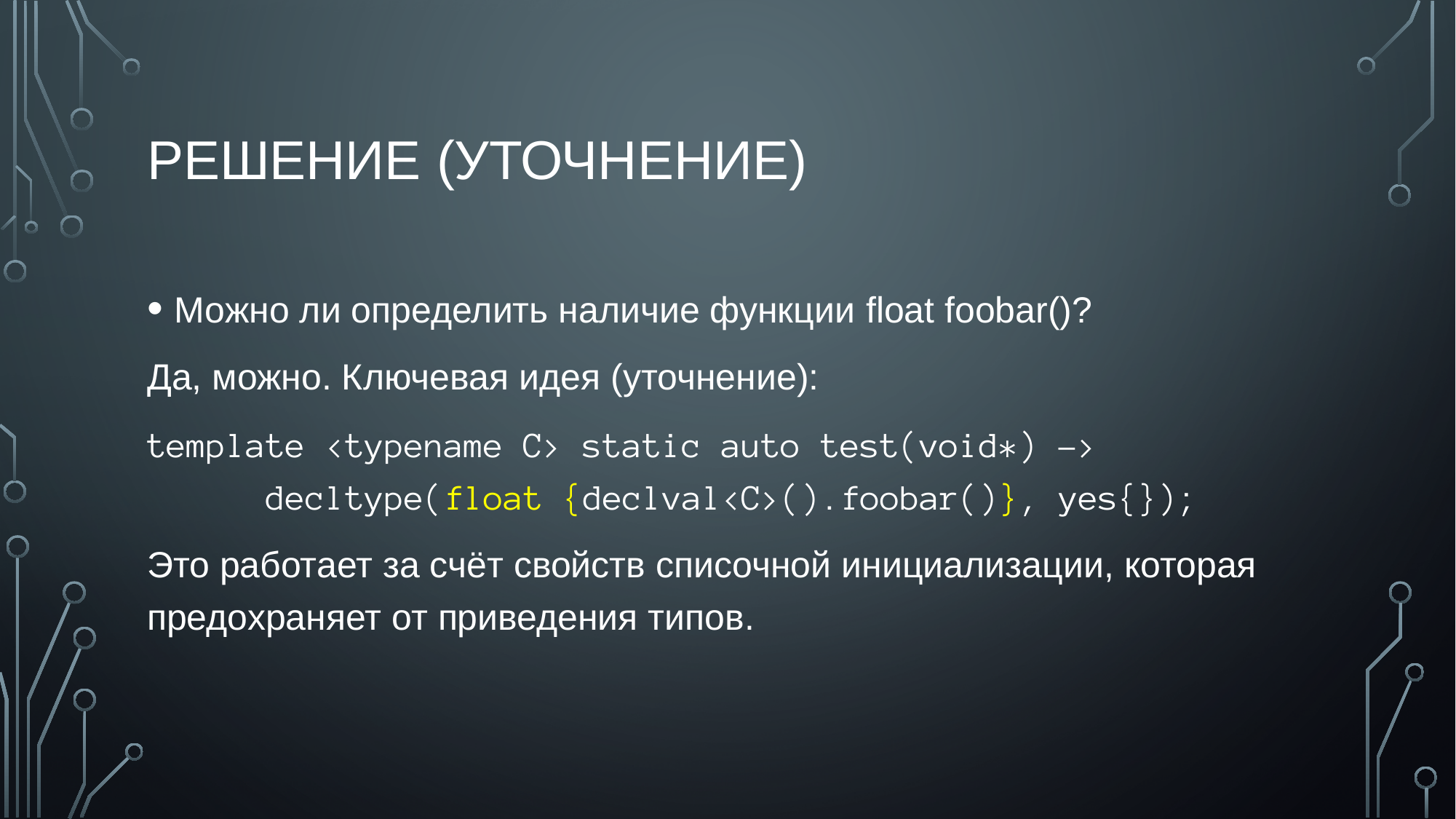

# Решение (уточнение)
Можно ли определить наличие функции float foobar()?
Да, можно. Ключевая идея (уточнение):
template <typename C> static auto test(void*) ->
      decltype(float {declval<C>().foobar()}, yes{});
Это работает за счёт свойств списочной инициализации, которая предохраняет от приведения типов.